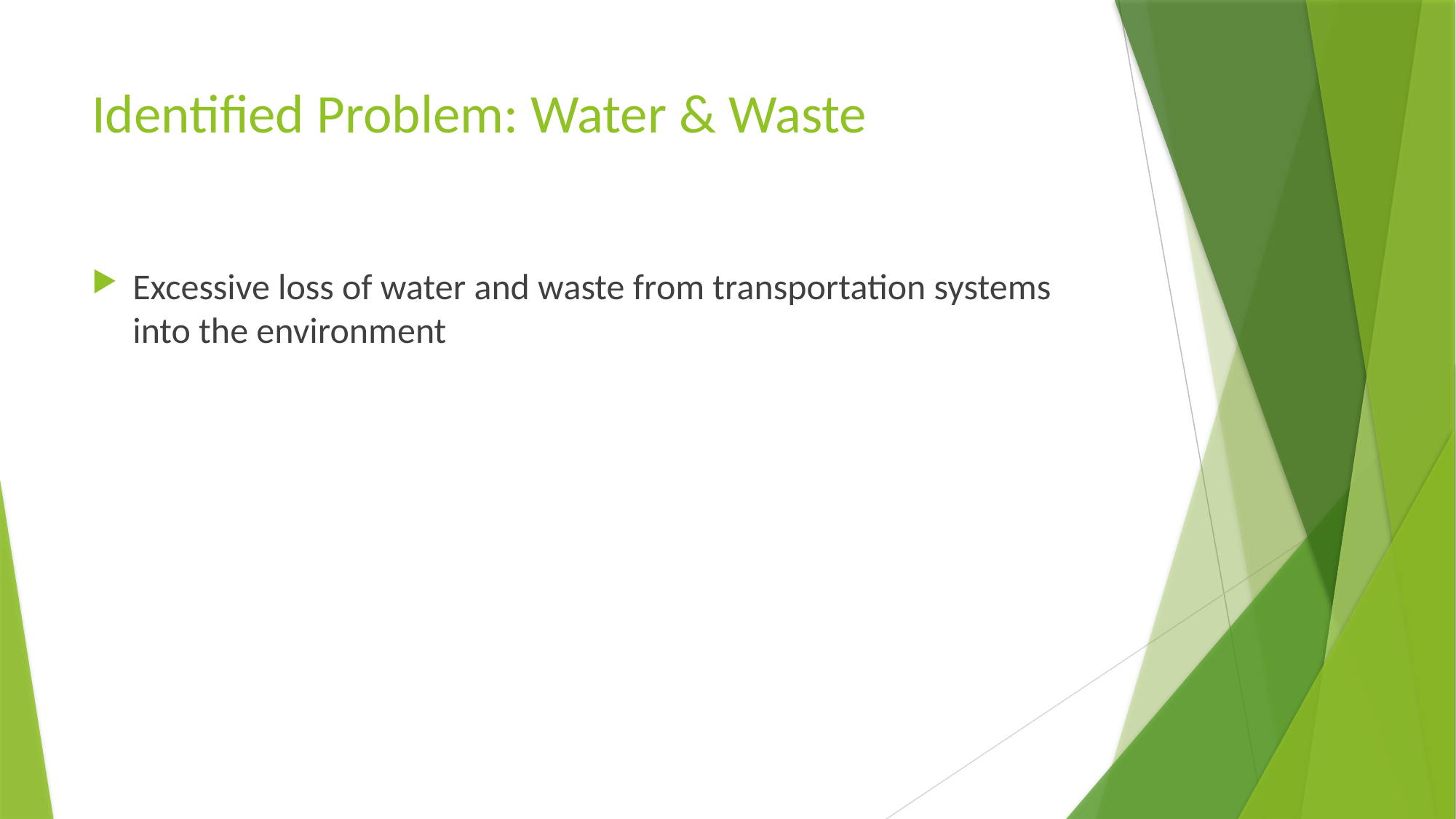

# Identified Problem: Water & Waste
Excessive loss of water and waste from transportation systems into the environment